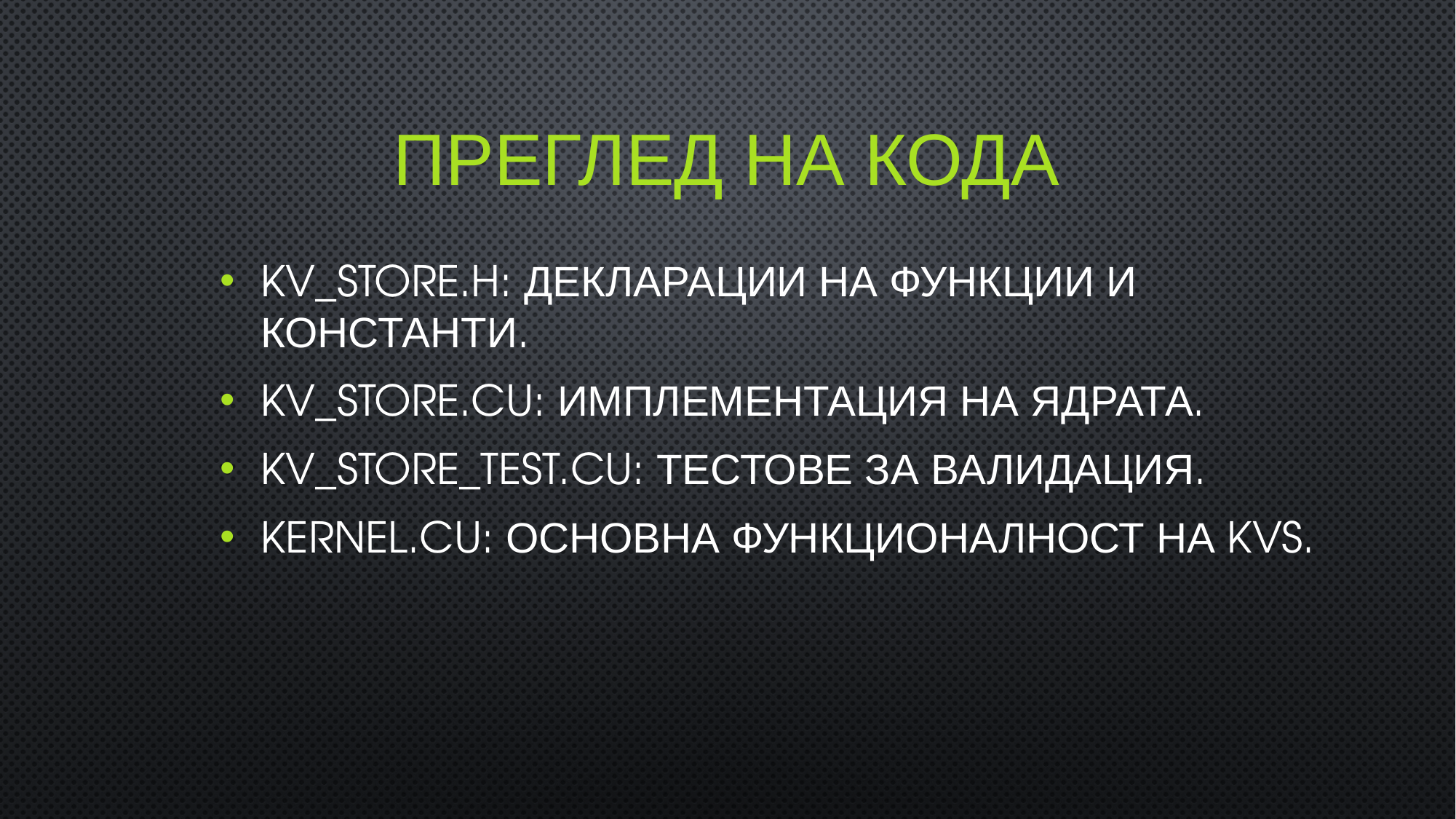

# Преглед на кода
Kv_store.h: Декларации на функции и константи.
Kv_store.cu: Имплементация на ядрата.
Kv_store_test.cu: тестове за валидация.
Kernel.cu: Основна функционалност на KVS.